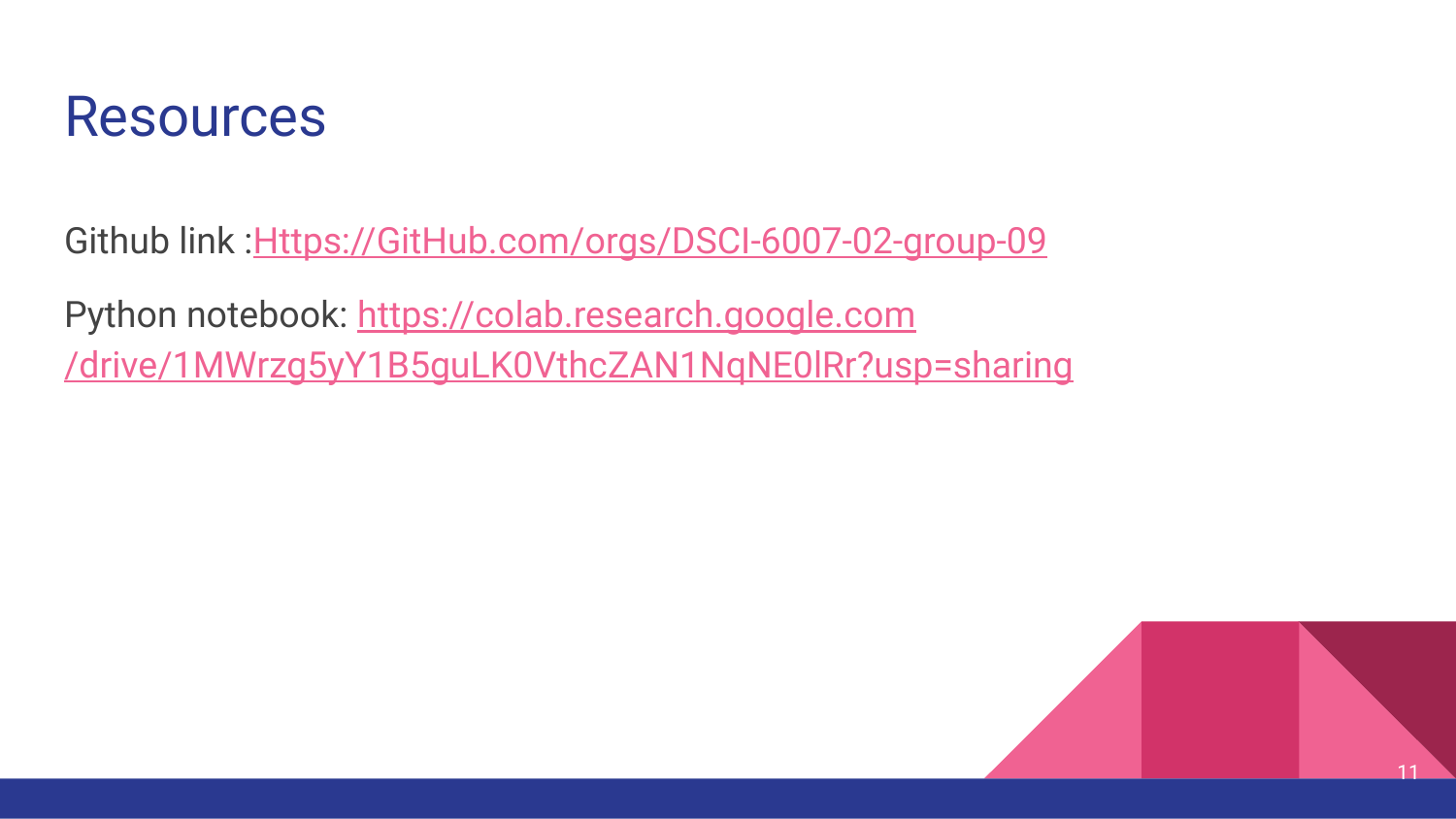

# Resources
Github link :Https://GitHub.com/orgs/DSCI-6007-02-group-09
Python notebook: https://colab.research.google.com/drive/1MWrzg5yY1B5guLK0VthcZAN1NqNE0lRr?usp=sharing
11